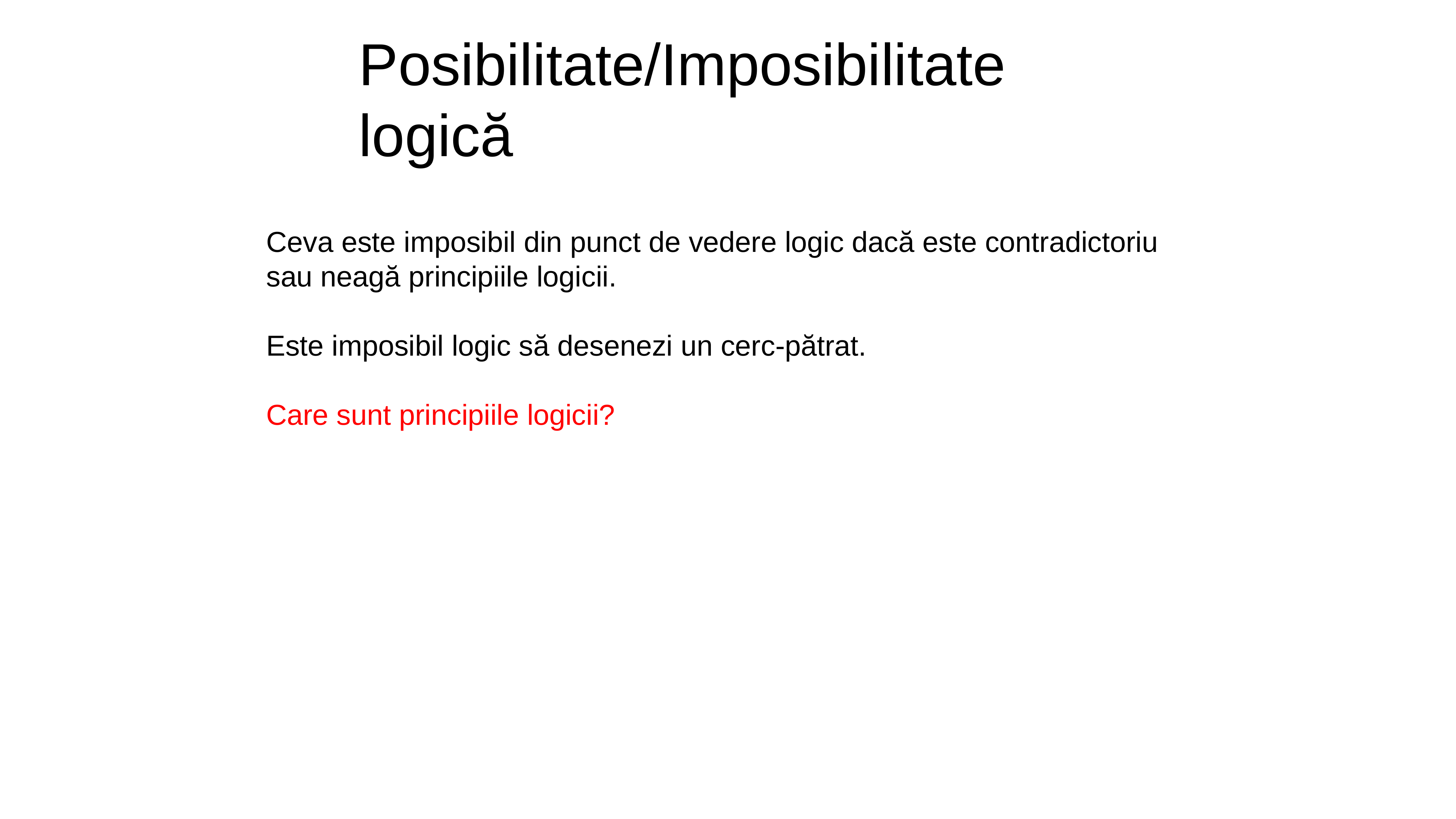

# Posibilitate/Imposibilitate logică
Ceva este imposibil din punct de vedere logic dacă este contradictoriu sau neagă principiile logicii.

Este imposibil logic să desenezi un cerc-pătrat.

Care sunt principiile logicii?